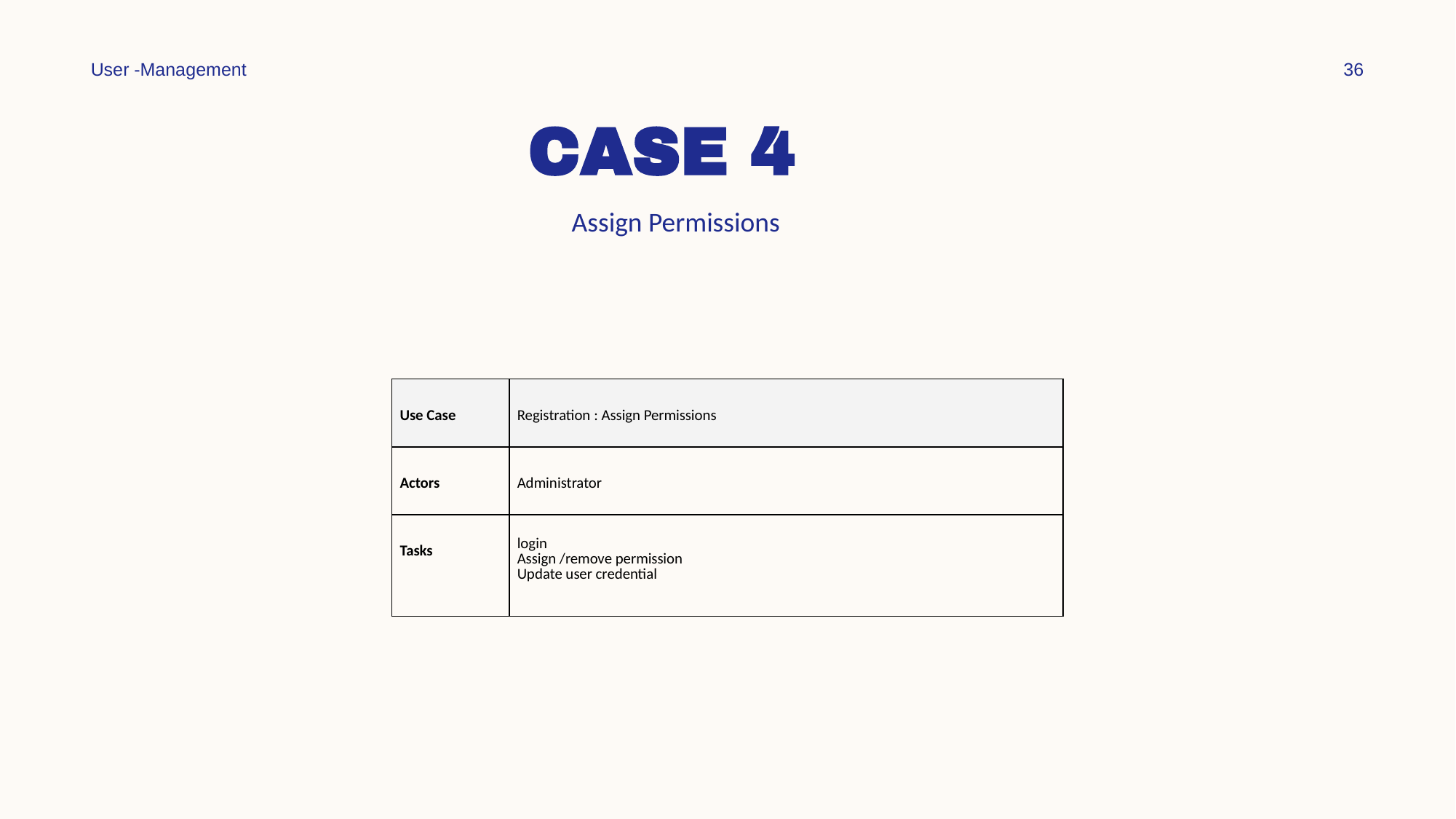

36
User -Management
# CASE 4
 Assign Permissions
| Use Case | Registration : Assign Permissions |
| --- | --- |
| Actors | Administrator |
| Tasks | login Assign /remove permission Update user credential |